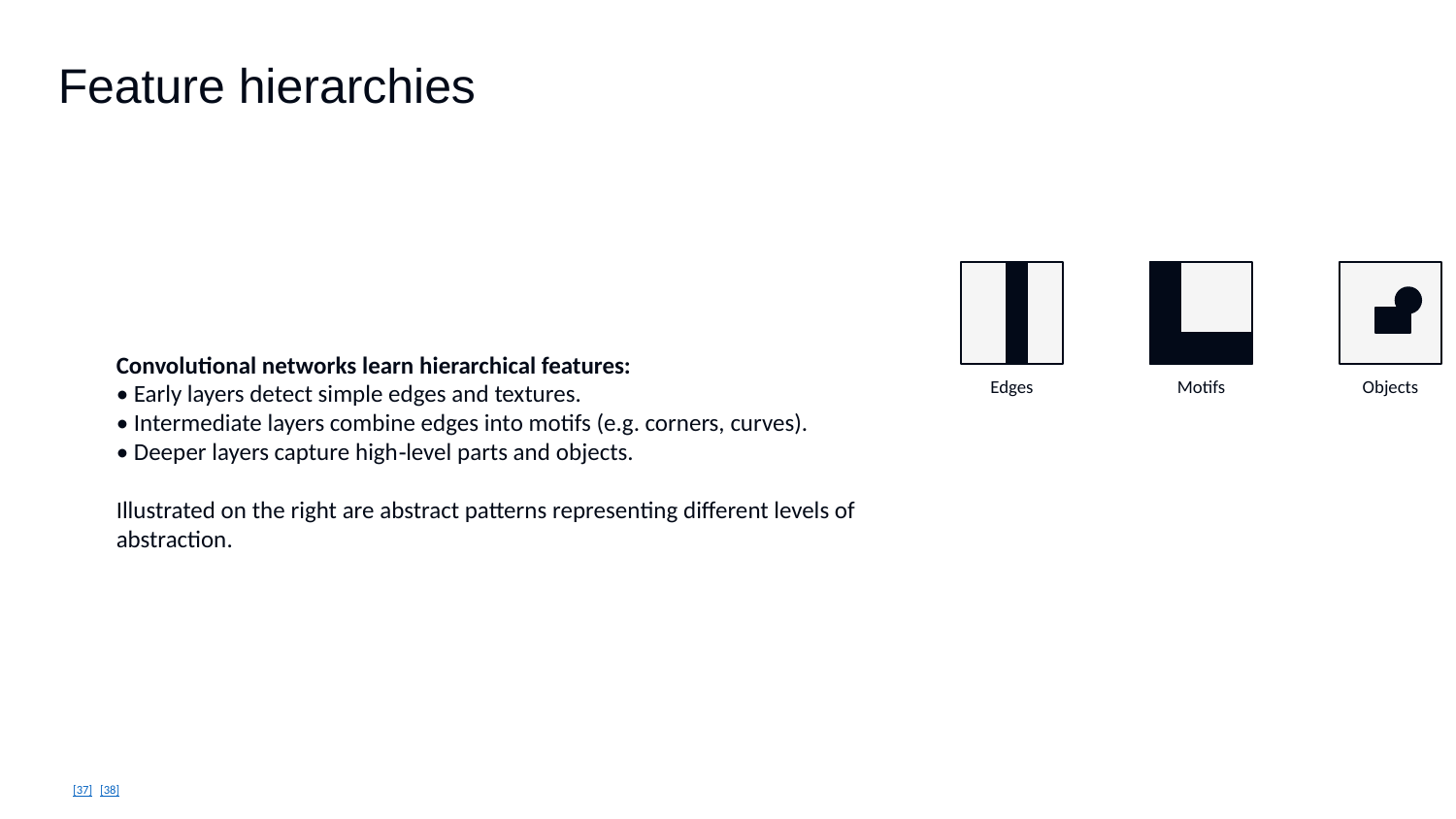

Feature hierarchies
Convolutional networks learn hierarchical features:
• Early layers detect simple edges and textures.
• Intermediate layers combine edges into motifs (e.g. corners, curves).
• Deeper layers capture high‑level parts and objects.

Illustrated on the right are abstract patterns representing different levels of abstraction.

Edges
Motifs
Objects
[37]   [38]